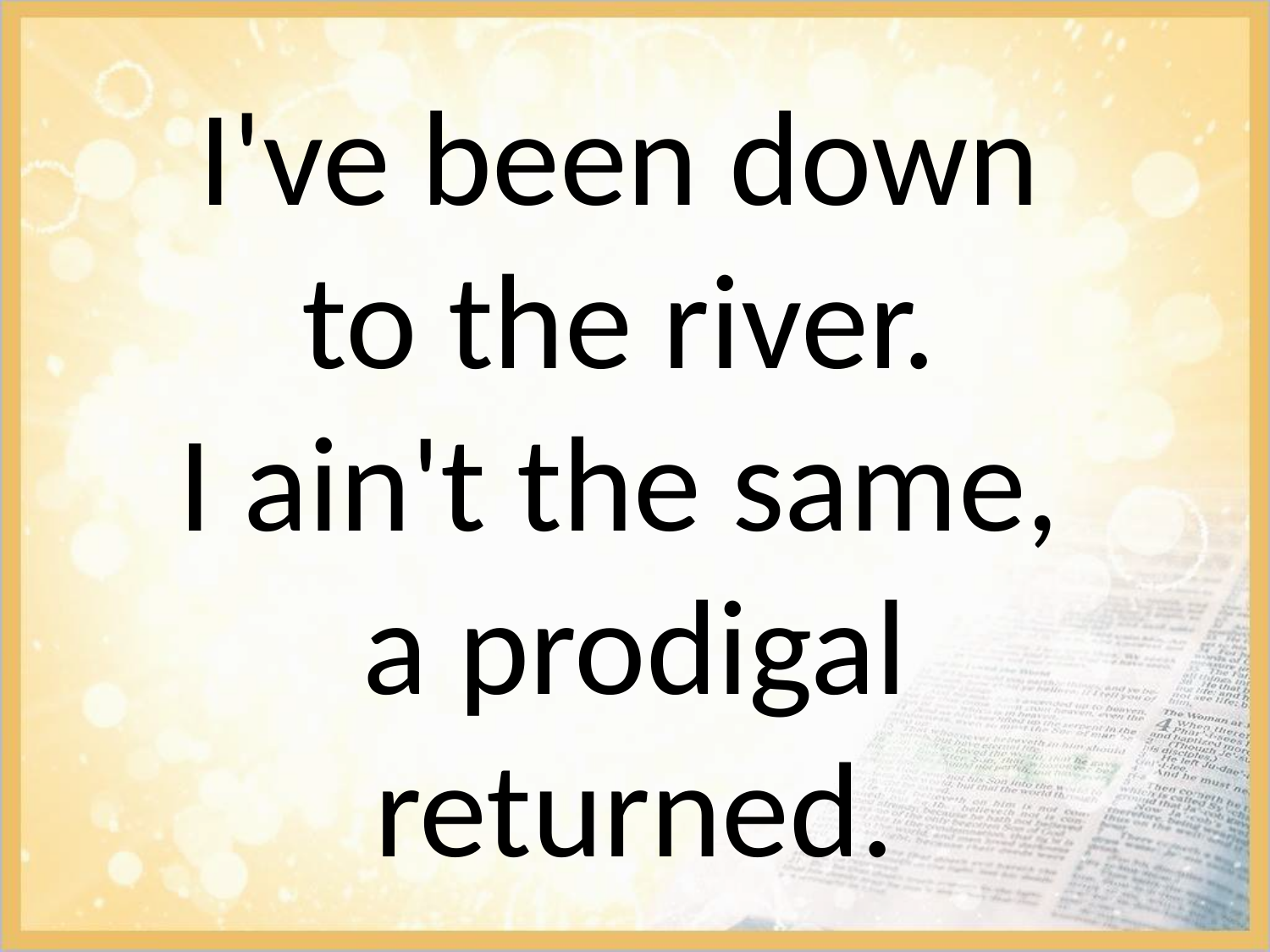

I've been down
to the river.
I ain't the same,
a prodigal returned.